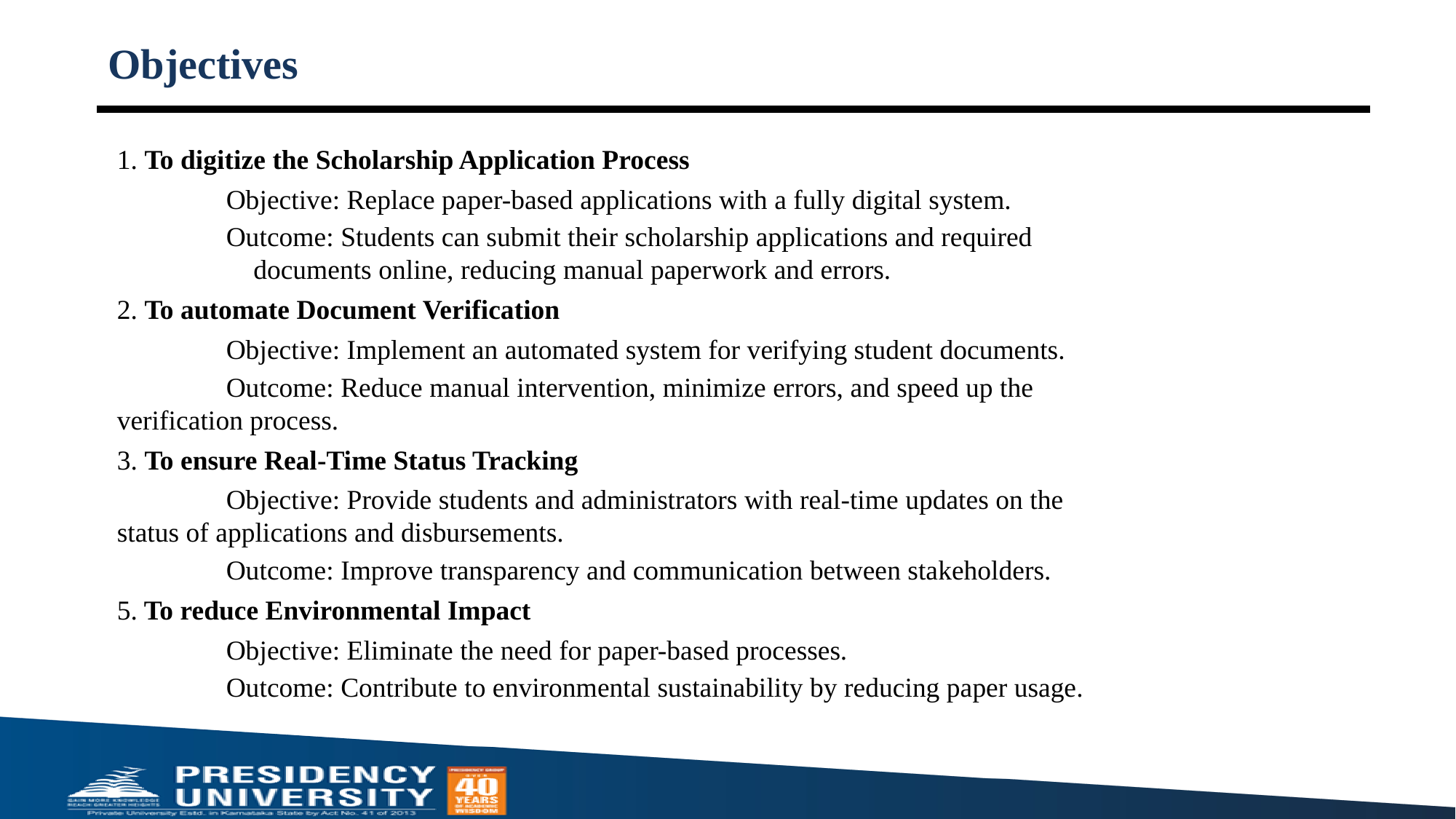

# Objectives
1. To digitize the Scholarship Application Process
	Objective: Replace paper-based applications with a fully digital system.
	Outcome: Students can submit their scholarship applications and required                 documents online, reducing manual paperwork and errors.
2. To automate Document Verification
	Objective: Implement an automated system for verifying student documents.
	Outcome: Reduce manual intervention, minimize errors, and speed up the             verification process.
3. To ensure Real-Time Status Tracking
	Objective: Provide students and administrators with real-time updates on the             status of applications and disbursements.
	Outcome: Improve transparency and communication between stakeholders.
5. To reduce Environmental Impact
	Objective: Eliminate the need for paper-based processes.
	Outcome: Contribute to environmental sustainability by reducing paper usage.